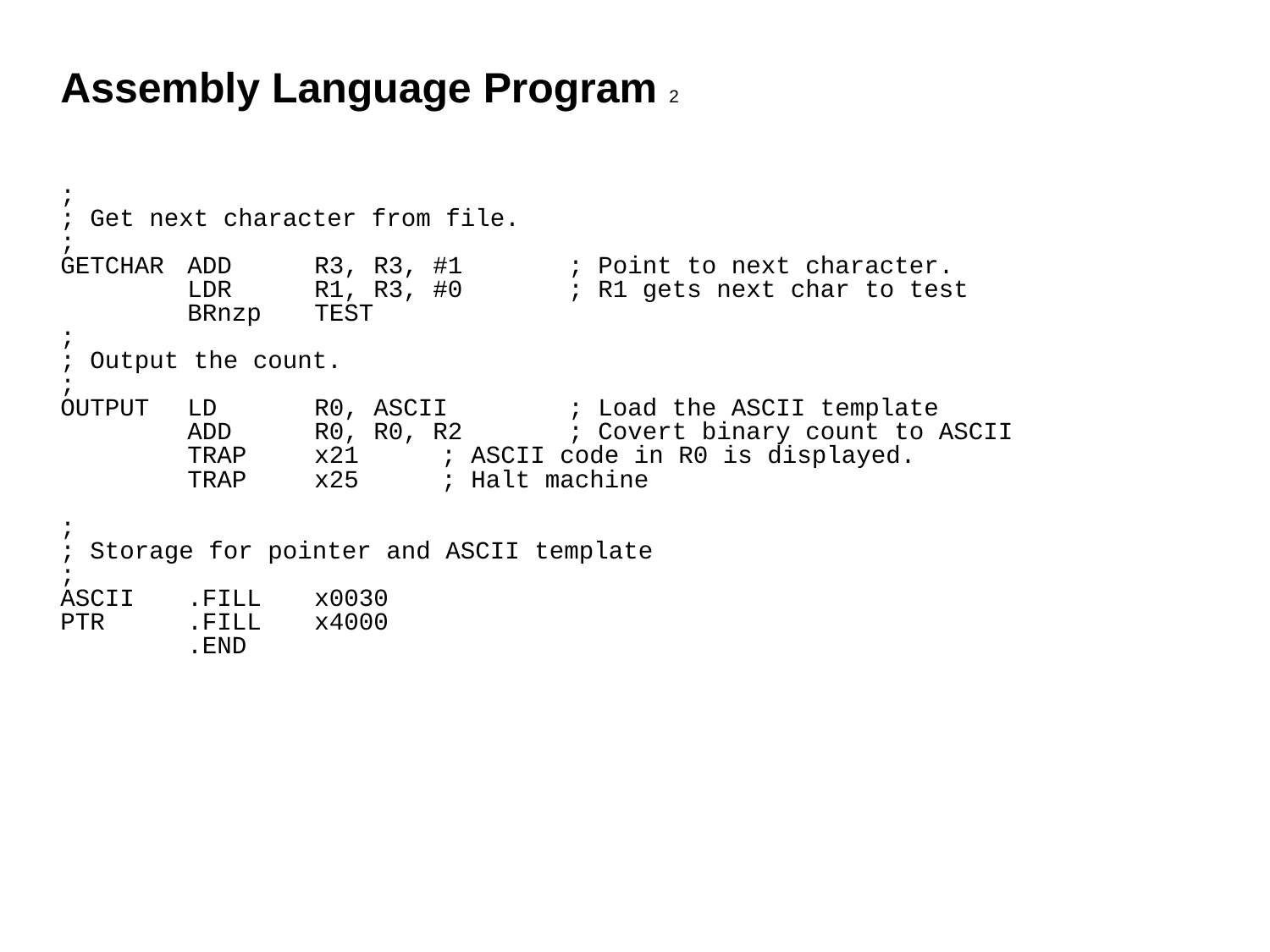

# Assembly Language Program 2
;
; Get next character from file.
;
GETCHAR	ADD	R3, R3, #1	; Point to next character.
	LDR	R1, R3, #0	; R1 gets next char to test
	BRnzp	TEST
;
; Output the count.
;
OUTPUT	LD	R0, ASCII	; Load the ASCII template
	ADD	R0, R0, R2	; Covert binary count to ASCII
	TRAP	x21	; ASCII code in R0 is displayed.
	TRAP	x25	; Halt machine

;
; Storage for pointer and ASCII template
;
ASCII	.FILL	x0030
PTR	.FILL	x4000
	.END

12